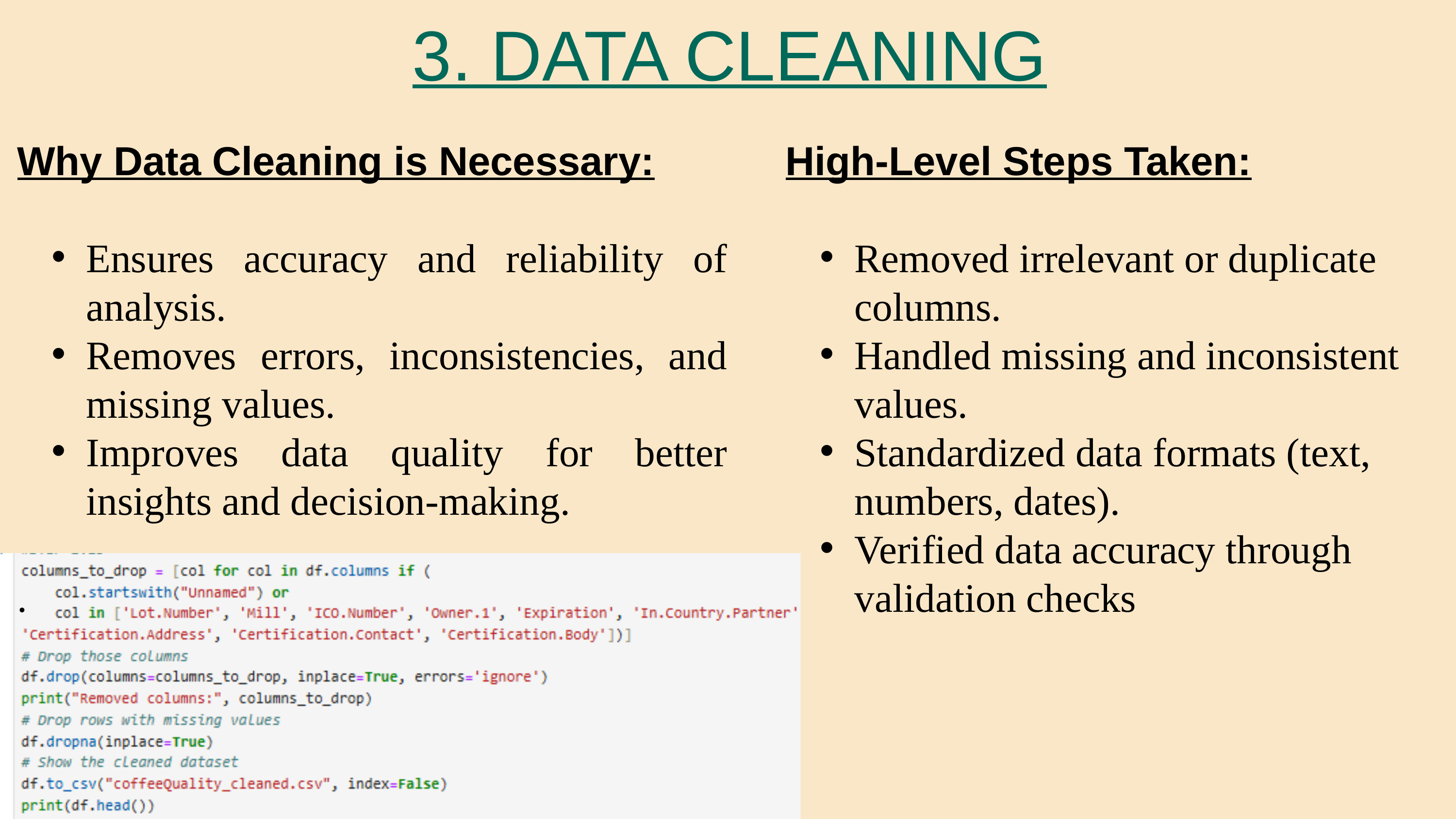

3. DATA CLEANING
Why Data Cleaning is Necessary:

Ensures accuracy and reliability of analysis.
Removes errors, inconsistencies, and missing values.
Improves data quality for better insights and decision-making.

.
High-Level Steps Taken:

Removed irrelevant or duplicate columns.
Handled missing and inconsistent values.
Standardized data formats (text, numbers, dates).
Verified data accuracy through validation checks